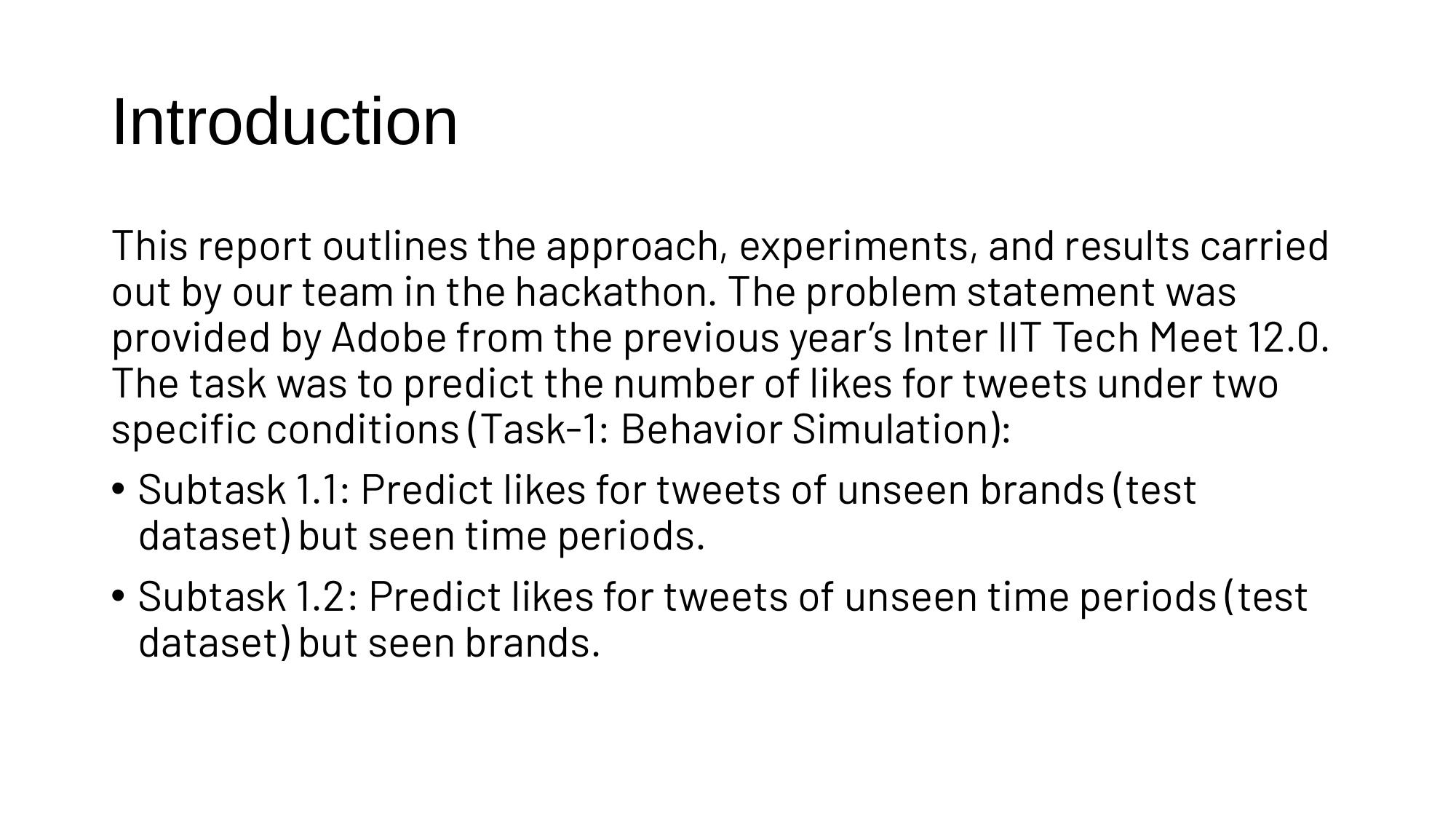

# Introduction
This report outlines the approach, experiments, and results carried out by our team in the hackathon. The problem statement was provided by Adobe from the previous year’s Inter IIT Tech Meet 12.0. The task was to predict the number of likes for tweets under two specific conditions (Task-1: Behavior Simulation):
Subtask 1.1: Predict likes for tweets of unseen brands (test dataset) but seen time periods.
Subtask 1.2: Predict likes for tweets of unseen time periods (test dataset) but seen brands.